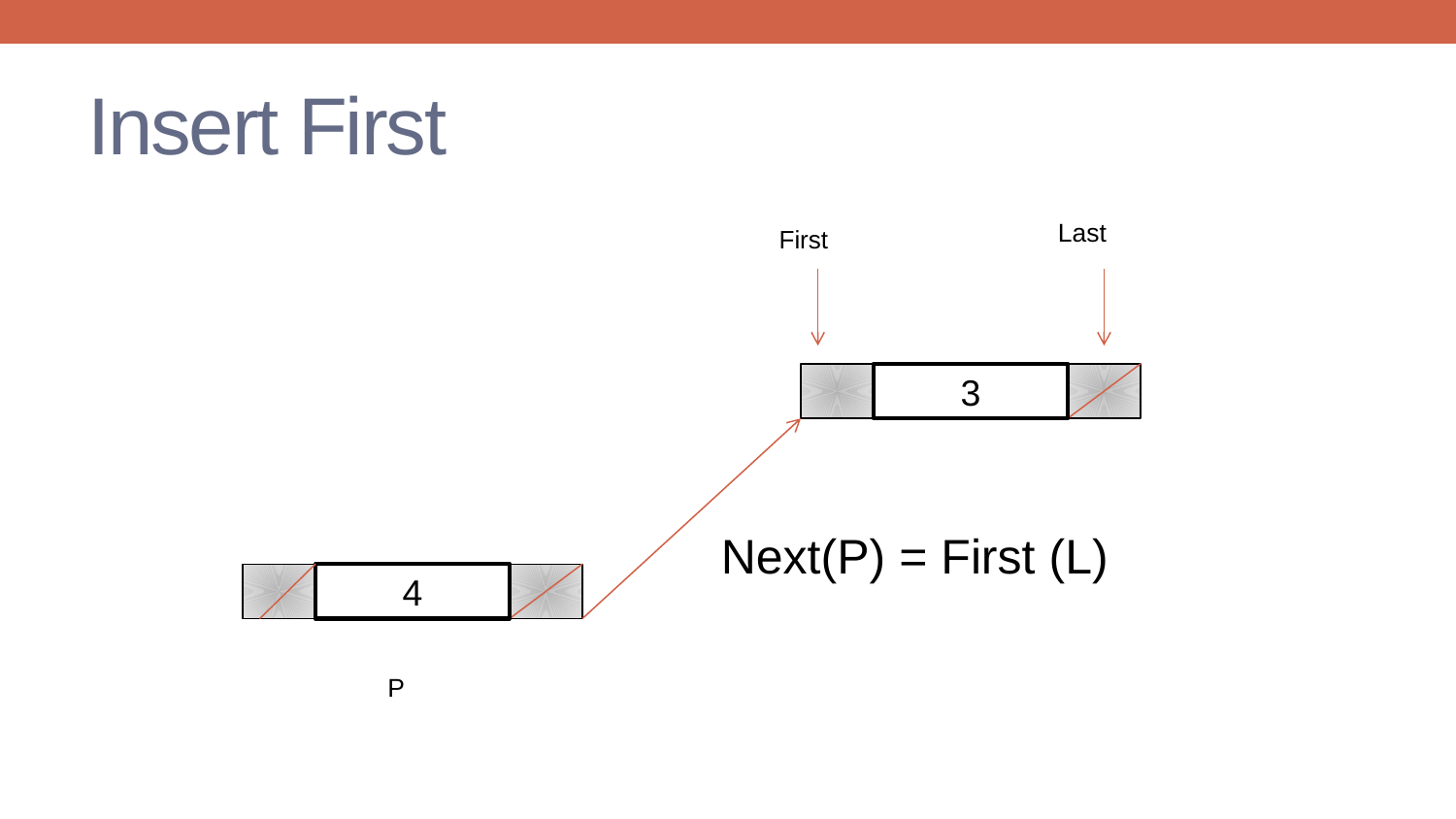

# Insert First
Last
First

3

Next(P) = First (L)

4

P